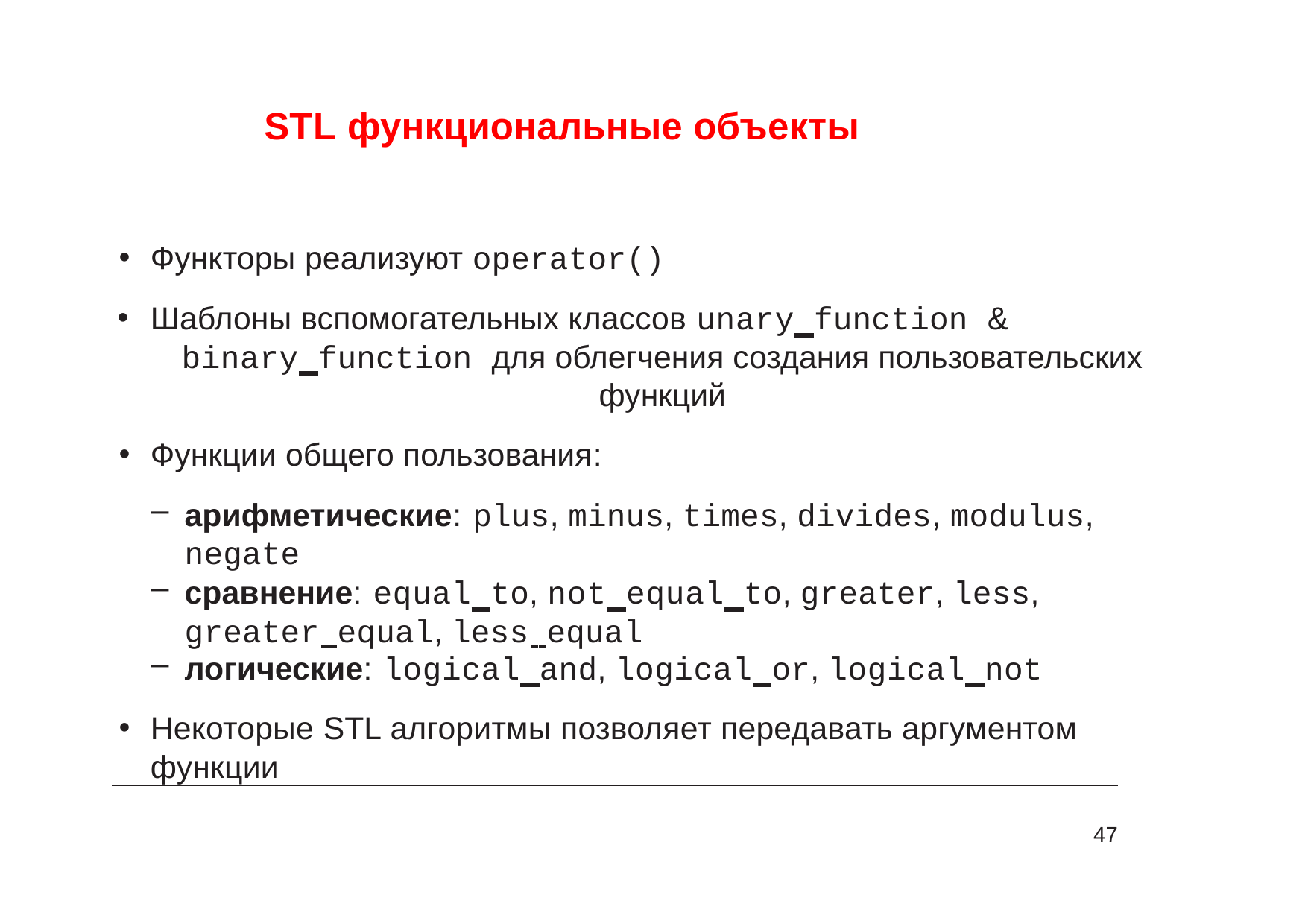

# STL функциональные объекты
Функторы реализуют operator()
Шаблоны вспомогательных классов unary function &
binary function для облегчения создания пользовательских функций
Функции общего пользования:
арифметические: plus, minus, times, divides, modulus, negate
сравнение: equal to, not equal to, greater, less,  greater  equal, less  equal
логические: logical and, logical or, logical not
Некоторые STL алгоритмы позволяет передавать аргументом функции

47